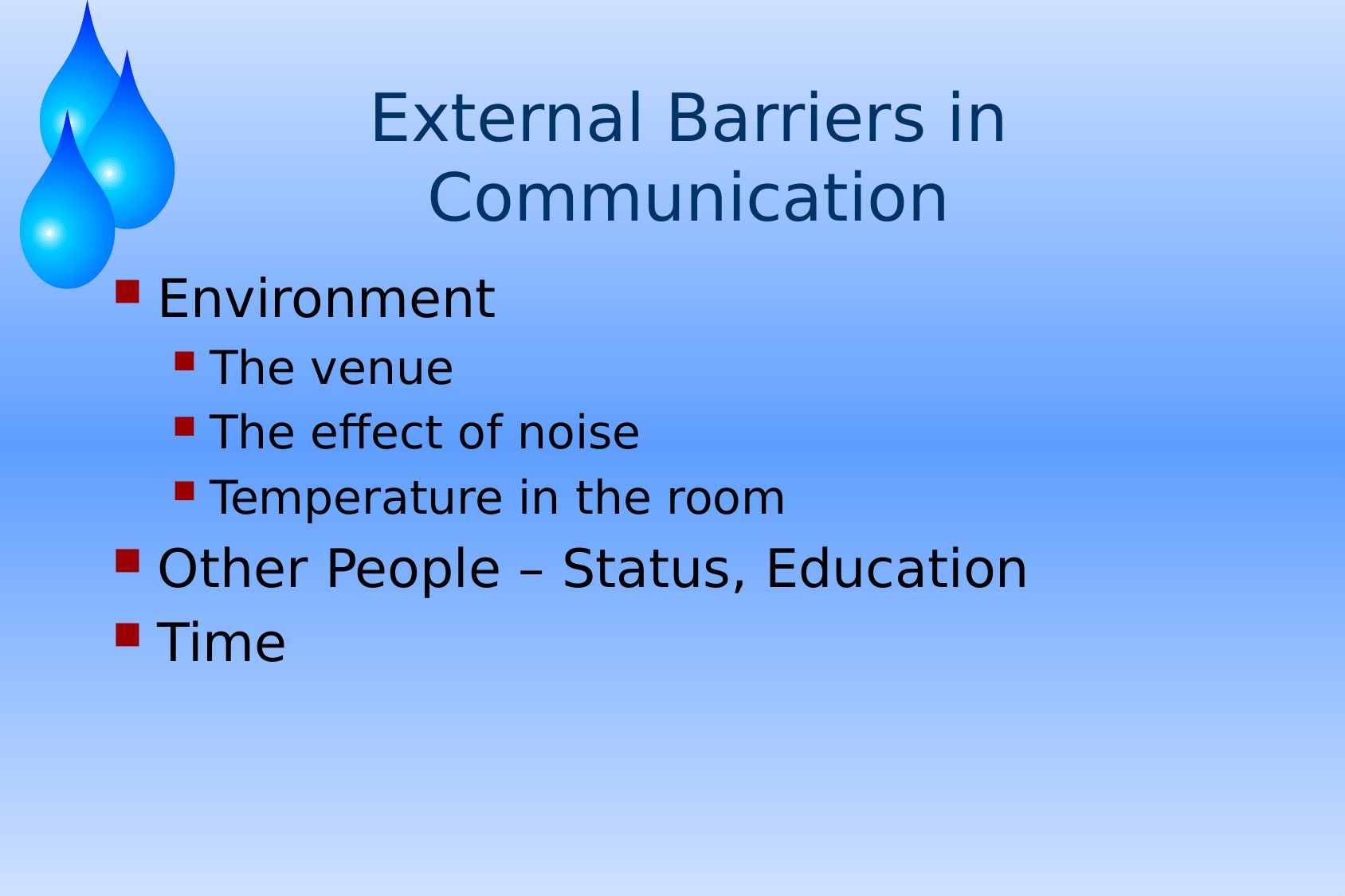

# External Barriers in Communication
Environment
The venue
The effect of noise
Temperature in the room
Other People – Status, Education
Time